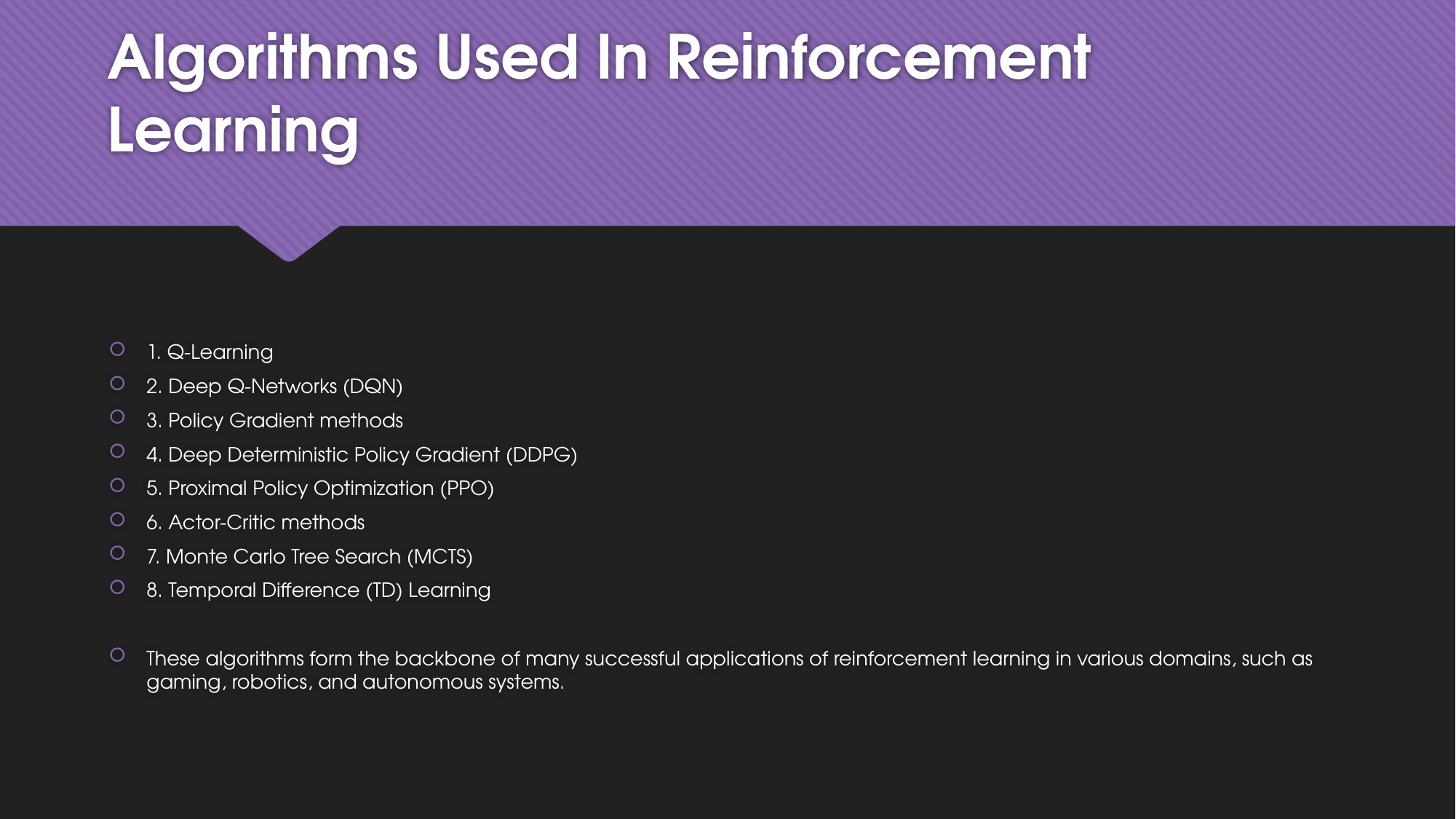

# Algorithms Used In Reinforcement Learning

1. Q-Learning
2. Deep Q-Networks (DQN)
3. Policy Gradient methods
4. Deep Deterministic Policy Gradient (DDPG)
5. Proximal Policy Optimization (PPO)
6. Actor-Critic methods
7. Monte Carlo Tree Search (MCTS)
8. Temporal Difference (TD) Learning

These algorithms form the backbone of many successful applications of reinforcement learning in various domains, such as gaming, robotics, and autonomous systems.